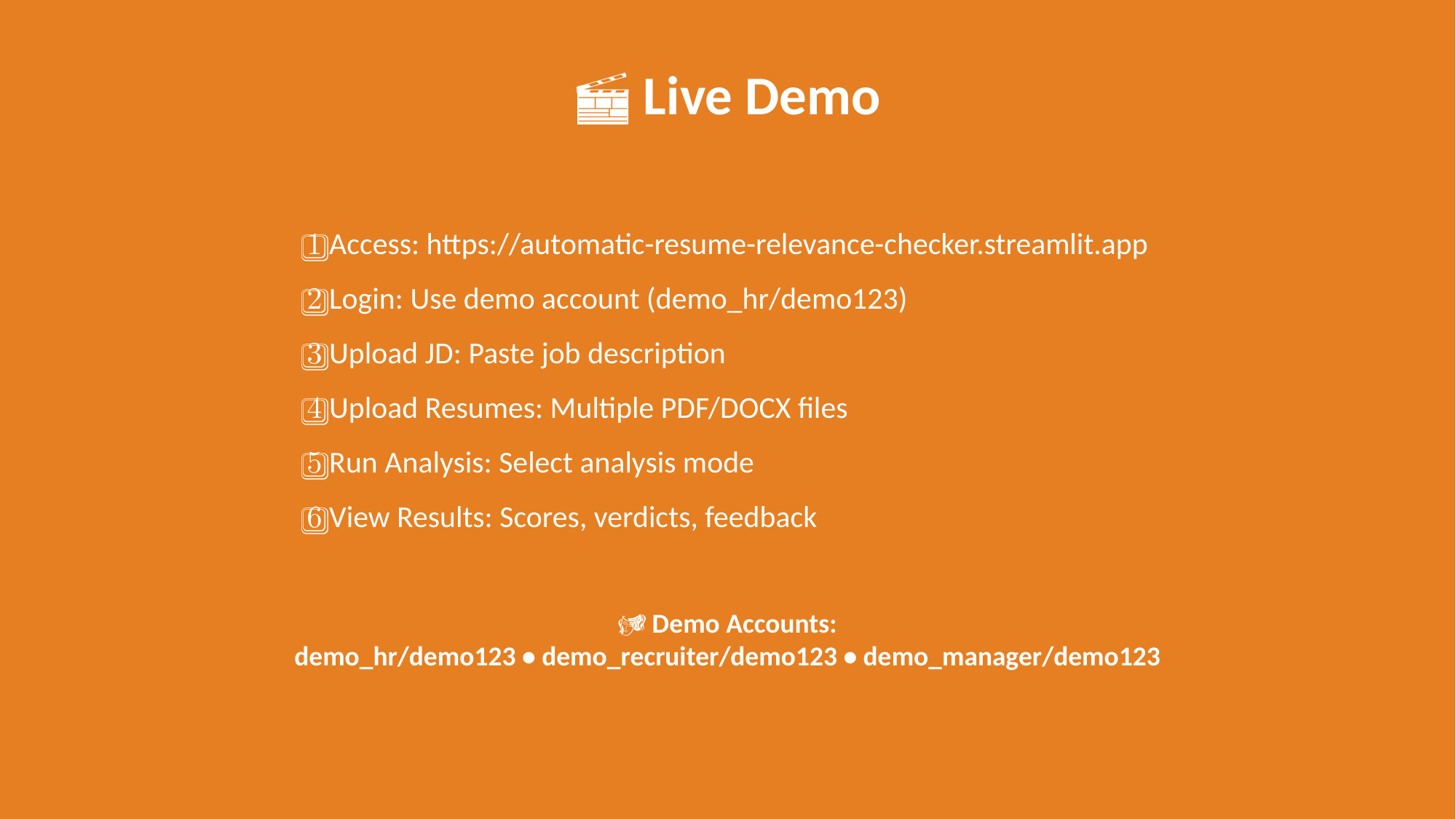

🎬 Live Demo
1️⃣ Access: https://automatic-resume-relevance-checker.streamlit.app
2️⃣ Login: Use demo account (demo_hr/demo123)
3️⃣ Upload JD: Paste job description
4️⃣ Upload Resumes: Multiple PDF/DOCX files
5️⃣ Run Analysis: Select analysis mode
6️⃣ View Results: Scores, verdicts, feedback
🎭 Demo Accounts:
demo_hr/demo123 • demo_recruiter/demo123 • demo_manager/demo123